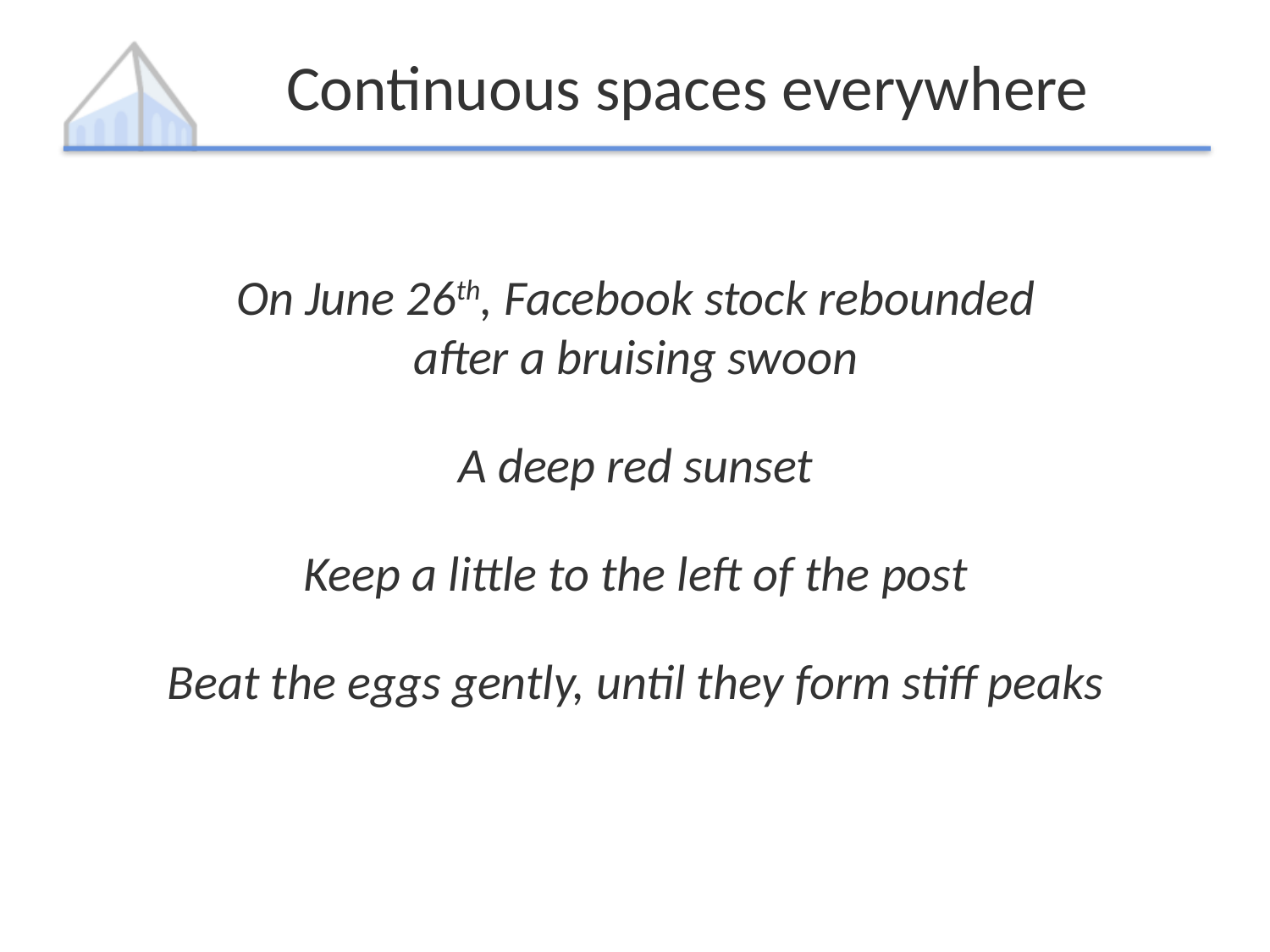

# Continuous spaces everywhere
On June 26th, Facebook stock rebounded
after a bruising swoon

A deep red sunset

Keep a little to the left of the post

Beat the eggs gently, until they form stiff peaks